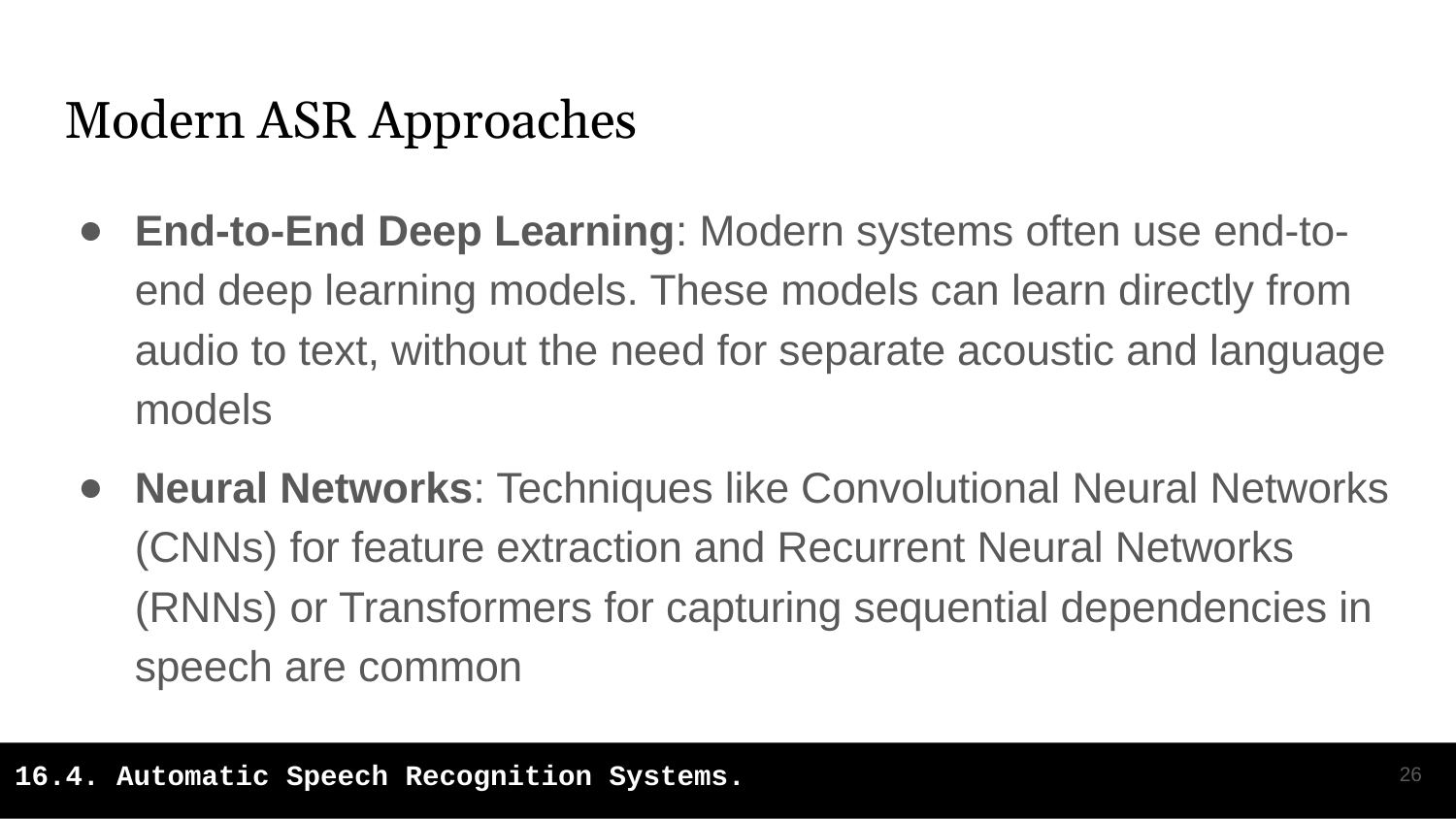

# Modern ASR Approaches
End-to-End Deep Learning: Modern systems often use end-to-end deep learning models. These models can learn directly from audio to text, without the need for separate acoustic and language models
Neural Networks: Techniques like Convolutional Neural Networks (CNNs) for feature extraction and Recurrent Neural Networks (RNNs) or Transformers for capturing sequential dependencies in speech are common
26
16.4. Automatic Speech Recognition Systems.